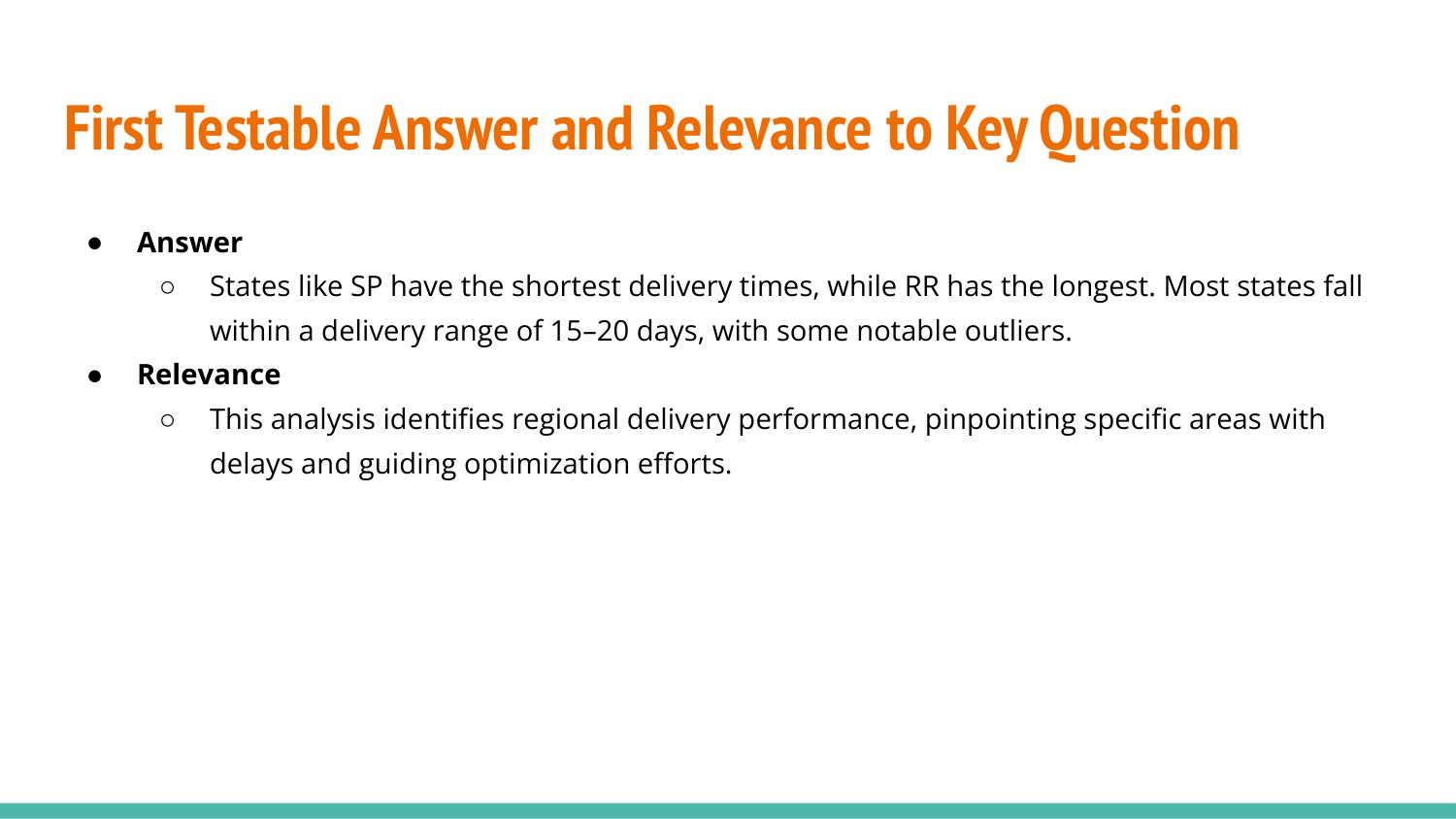

# First Testable Answer and Relevance to Key Question
Answer
States like SP have the shortest delivery times, while RR has the longest. Most states fall within a delivery range of 15–20 days, with some notable outliers.
Relevance
This analysis identifies regional delivery performance, pinpointing specific areas with delays and guiding optimization efforts.